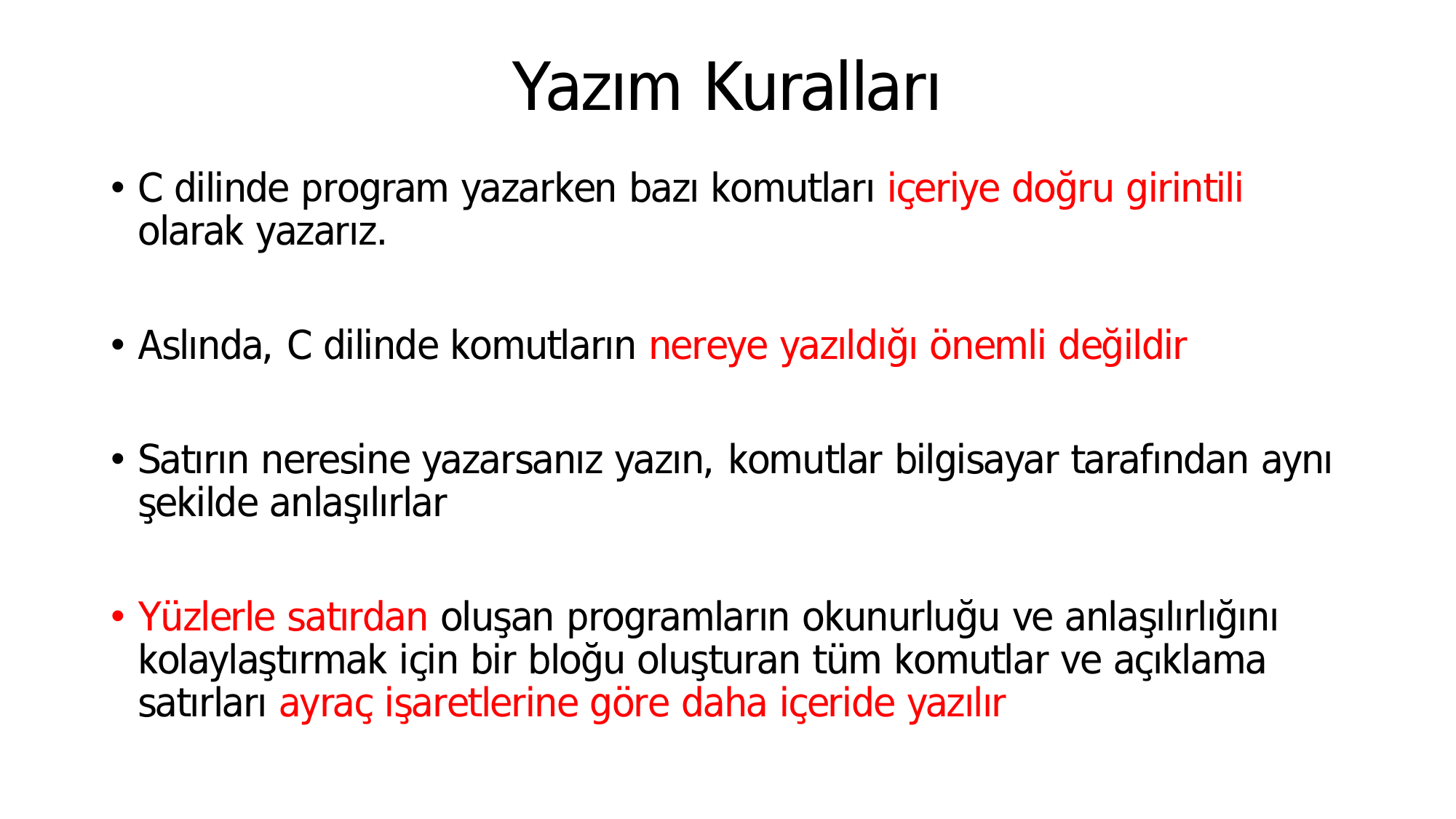

# Yazım Kuralları
C dilinde program yazarken bazı komutları içeriye doğru girintili olarak yazarız.

Aslında, C dilinde komutların nereye yazıldığı önemli değildir

Satırın neresine yazarsanız yazın, komutlar bilgisayar tarafından aynı şekilde anlaşılırlar

Yüzlerle satırdan oluşan programların okunurluğu ve anlaşılırlığını kolaylaştırmak için bir bloğu oluşturan tüm komutlar ve açıklama satırları ayraç işaretlerine göre daha içeride yazılır